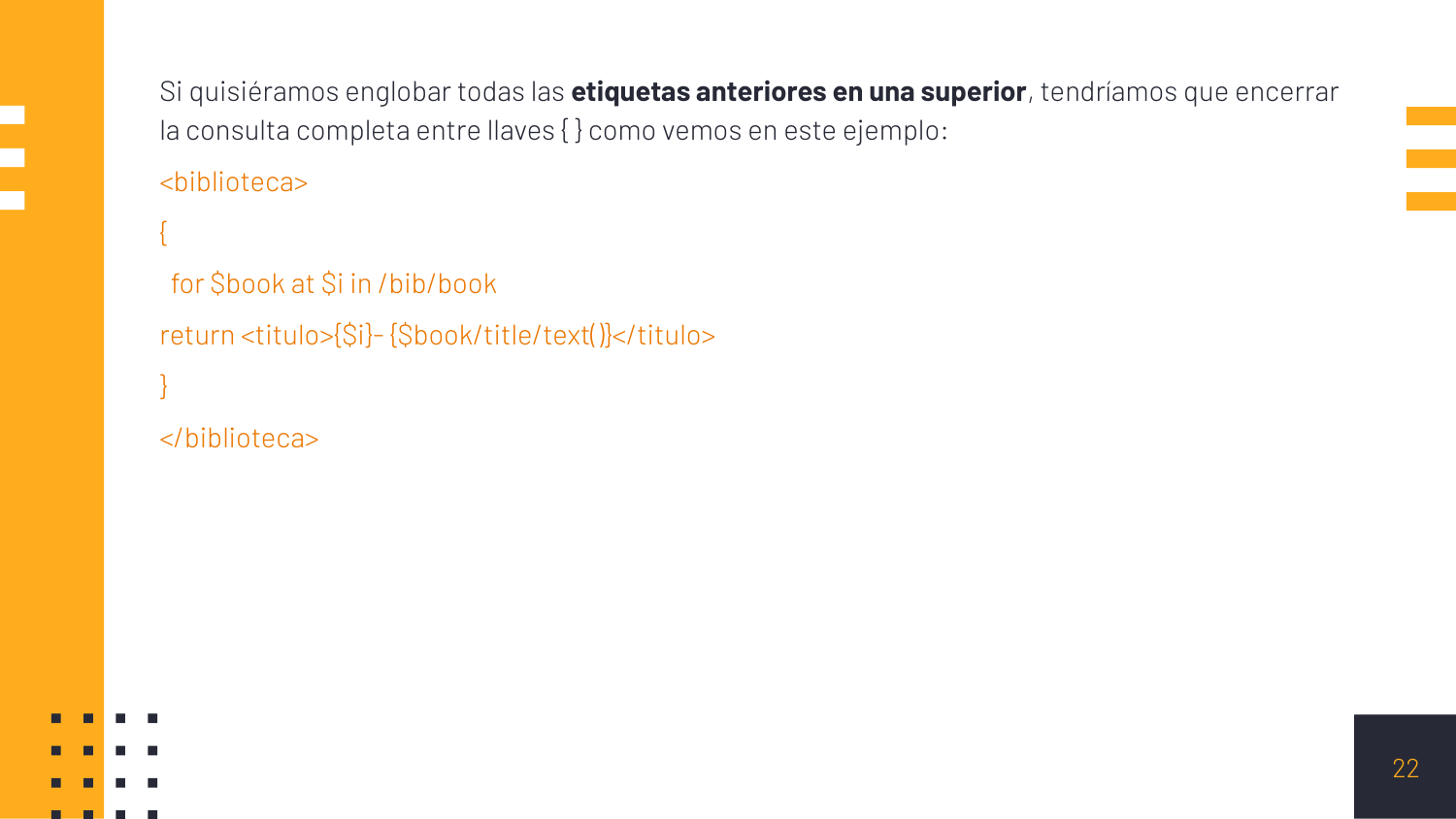

Si quisiéramos englobar todas las etiquetas anteriores en una superior, tendríamos que encerrar la consulta completa entre llaves { } como vemos en este ejemplo:
<biblioteca>
{
  for $book at $i in /bib/book
return <titulo>{$i}- {$book/title/text()}</titulo>
}
</biblioteca>

22